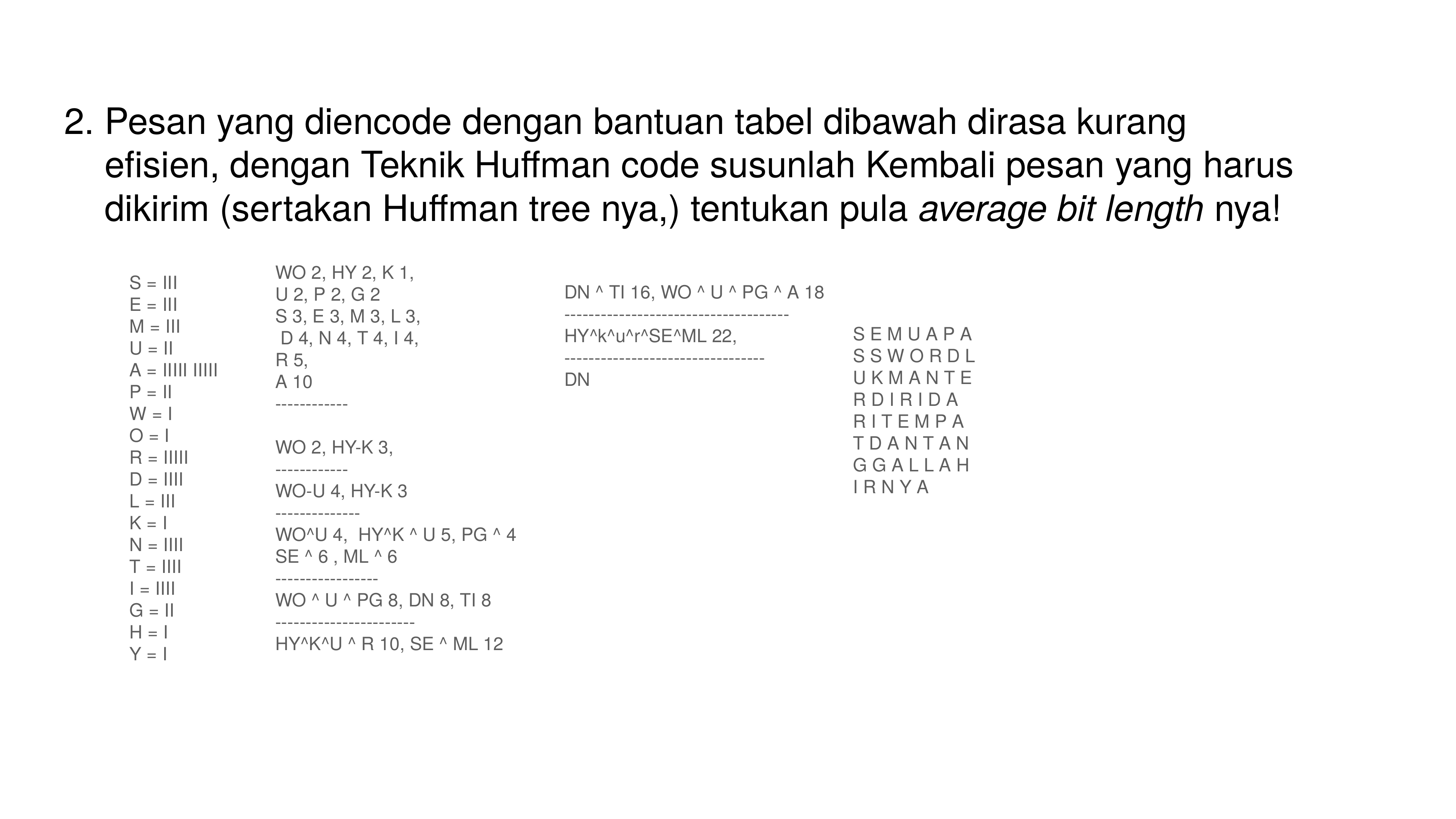

2. Pesan yang diencode dengan bantuan tabel dibawah dirasa kurang
    efisien, dengan Teknik Huffman code susunlah Kembali pesan yang harus
    dikirim (sertakan Huffman tree nya,) tentukan pula average bit length nya!
WO 2, HY 2, K 1,
U 2, P 2, G 2
S 3, E 3, M 3, L 3,
 D 4, N 4, T 4, I 4,
R 5,
A 10
------------

WO 2, HY-K 3,
------------
WO-U 4, HY-K 3
--------------
WO^U 4,  HY^K ^ U 5, PG ^ 4
SE ^ 6 , ML ^ 6
-----------------
WO ^ U ^ PG 8, DN 8, TI 8
-----------------------
HY^K^U ^ R 10, SE ^ ML 12
S = III
E = III
M = III
U = II
A = IIIII IIIII
P = II
W = I
O = I
R = IIIII
D = IIII
L = III
K = I
N = IIII
T = IIII
I = IIII
G = II
H = I
Y = I
DN ^ TI 16, WO ^ U ^ PG ^ A 18
-------------------------------------
HY^k^u^r^SE^ML 22,
---------------------------------
DN
S E M U A P A
S S W O R D L
U K M A N T E
R D I R I D A
R I T E M P A
T D A N T A N
G G A L L A H
I R N Y A